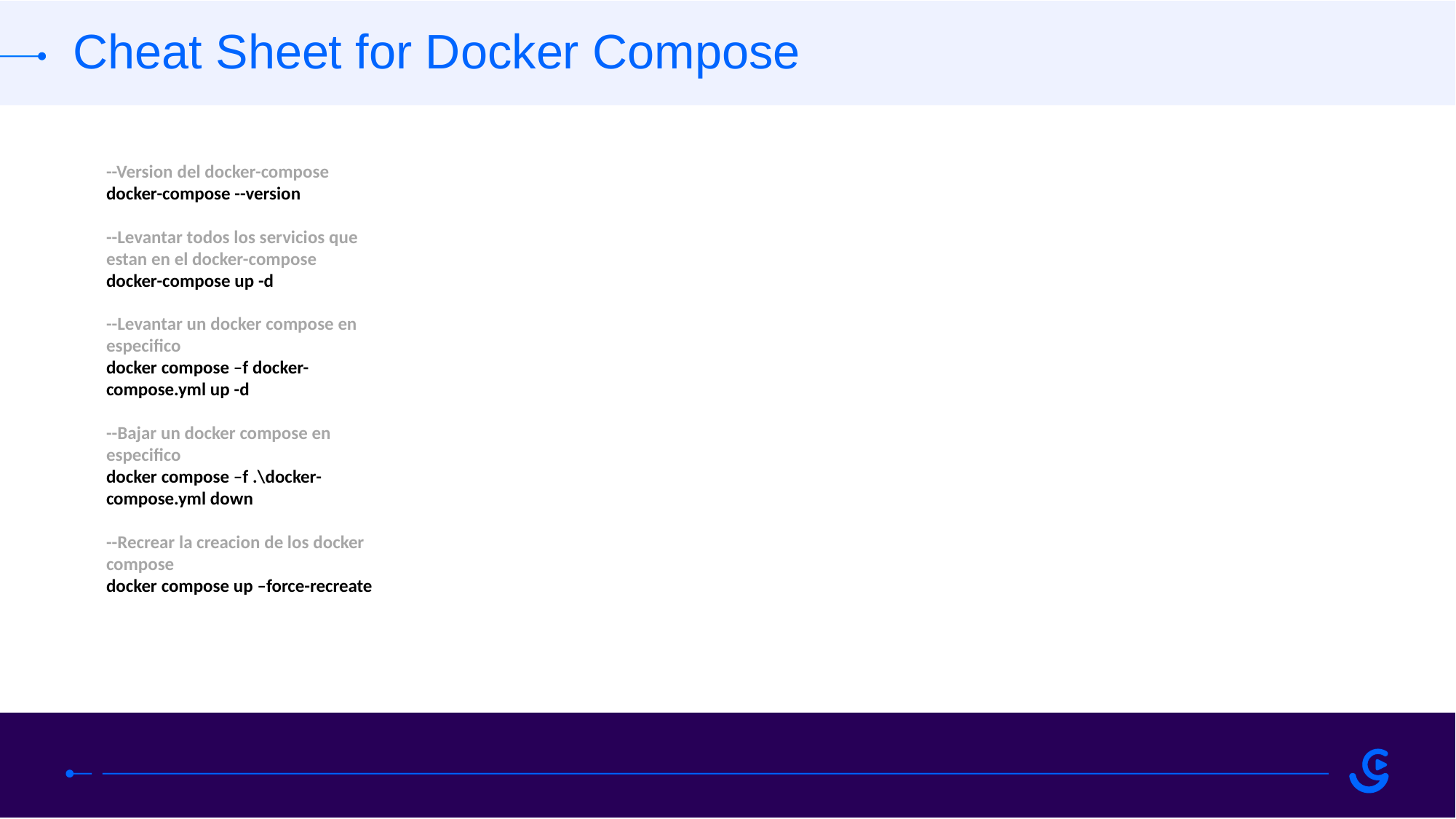

Cheat Sheet for Docker Compose
--Version del docker-compose
docker-compose --version

--Levantar todos los servicios que estan en el docker-compose
docker-compose up -d

--Levantar un docker compose en especifico
docker compose –f docker-compose.yml up -d

--Bajar un docker compose en especifico
docker compose –f .\docker-compose.yml down

--Recrear la creacion de los docker compose
docker compose up –force-recreate